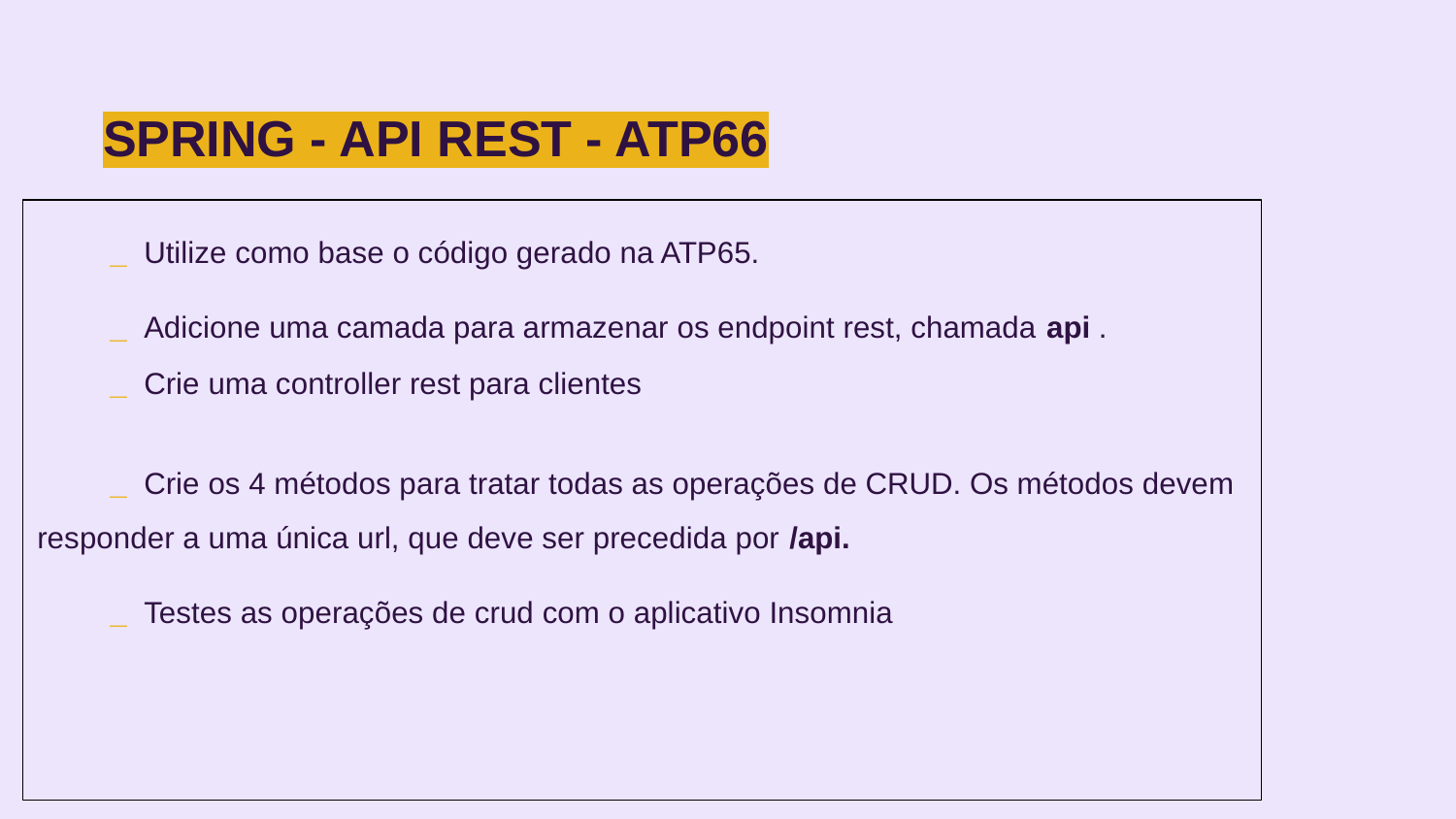

SPRING - API REST - ATP66
_  Utilize como base o código gerado na ATP65.
_  Adicione uma camada para armazenar os endpoint rest, chamada api .
_  Crie uma controller rest para clientes

_  Crie os 4 métodos para tratar todas as operações de CRUD. Os métodos devem responder a uma única url, que deve ser precedida por /api.
_  Testes as operações de crud com o aplicativo Insomnia